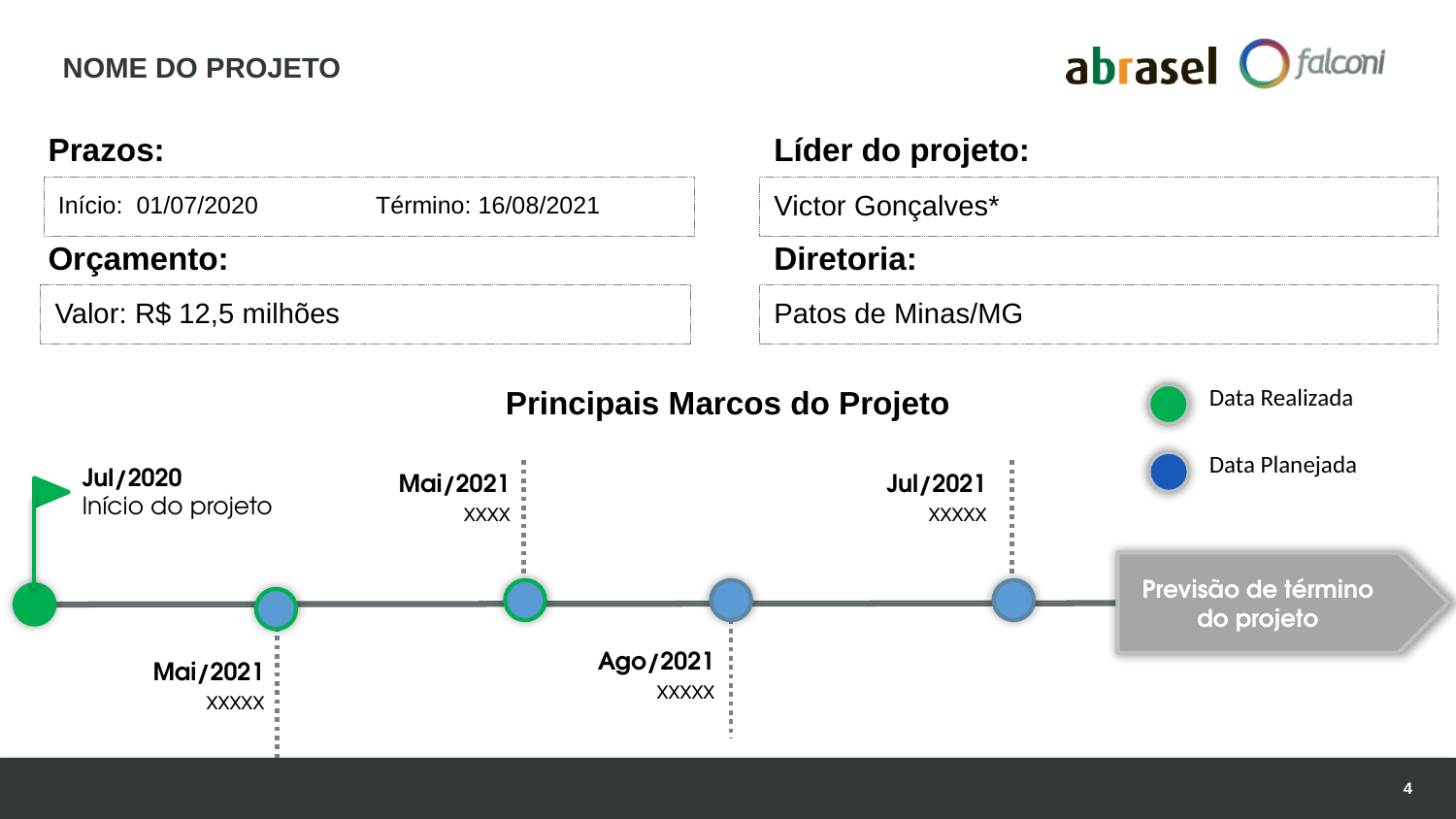

# NOME DO PROJETO
Prazos:
Líder do projeto:
Início:  01/07/2020 	    Término: 16/08/2021
Victor Gonçalves*
Orçamento:
Diretoria:
Valor: R$ 12,5 milhões
Patos de Minas/MG
Data Realizada
Principais Marcos do Projeto

Data Planejada

Jul/2020
Início do projeto
Mai/2021
xxxx
Jul/2021
xxxxx

Previsão de término do projeto

Ago/2021
xxxxx
Mai/2021
xxxxx